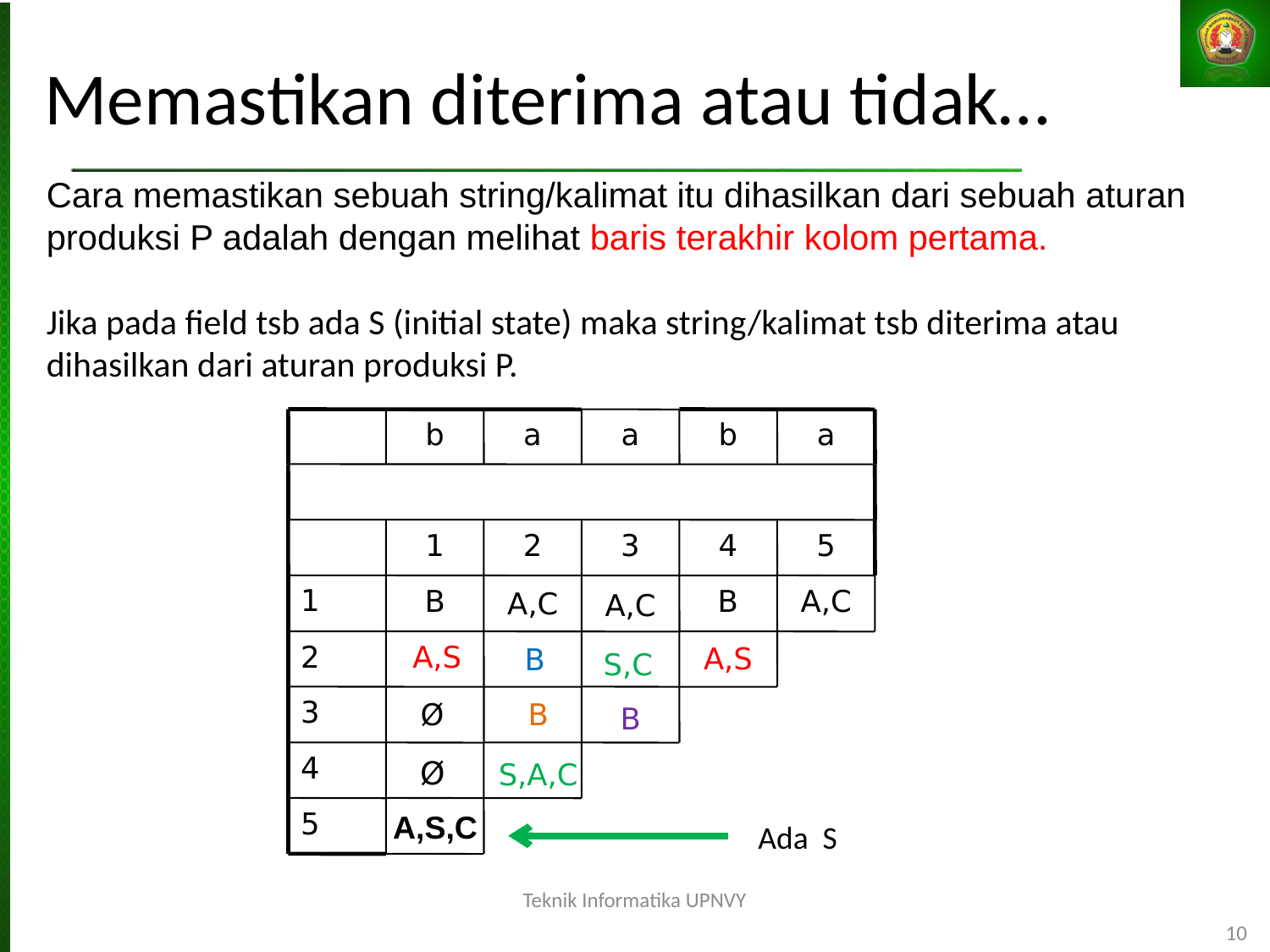

Memastikan diterima atau tidak…
Cara memastikan sebuah string/kalimat itu dihasilkan dari sebuah aturan
produksi P adalah dengan melihat baris terakhir kolom pertama.

Jika pada field tsb ada S (initial state) maka string/kalimat tsb diterima atau
dihasilkan dari aturan produksi P.

b

a

a

b

a

1

2

3

4

5

1

2

3

4

5

B
B
A,C
A,C
A,C
A,S
B
A,S
S,C
B
Ø
B
Ø
S,A,C
A,S,C
Ada  S
Teknik Informatika UPNVY
10